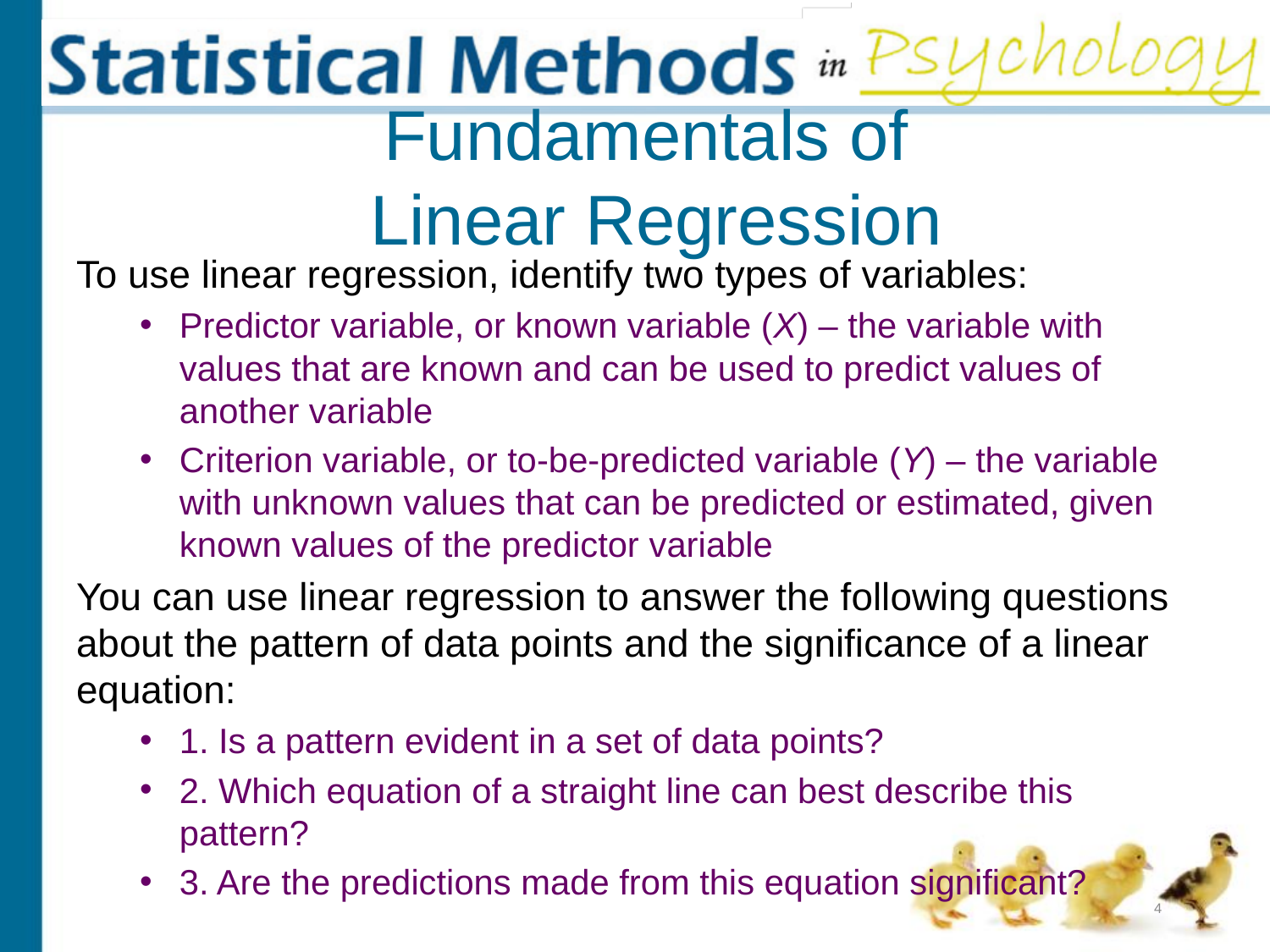

# Fundamentals of Linear Regression
To use linear regression, identify two types of variables:
Predictor variable, or known variable (X) – the variable with values that are known and can be used to predict values of another variable
Criterion variable, or to-be-predicted variable (Y) – the variable with unknown values that can be predicted or estimated, given known values of the predictor variable
You can use linear regression to answer the following questions about the pattern of data points and the significance of a linear equation:
1. Is a pattern evident in a set of data points?
2. Which equation of a straight line can best describe this pattern?
3. Are the predictions made from this equation significant?
4